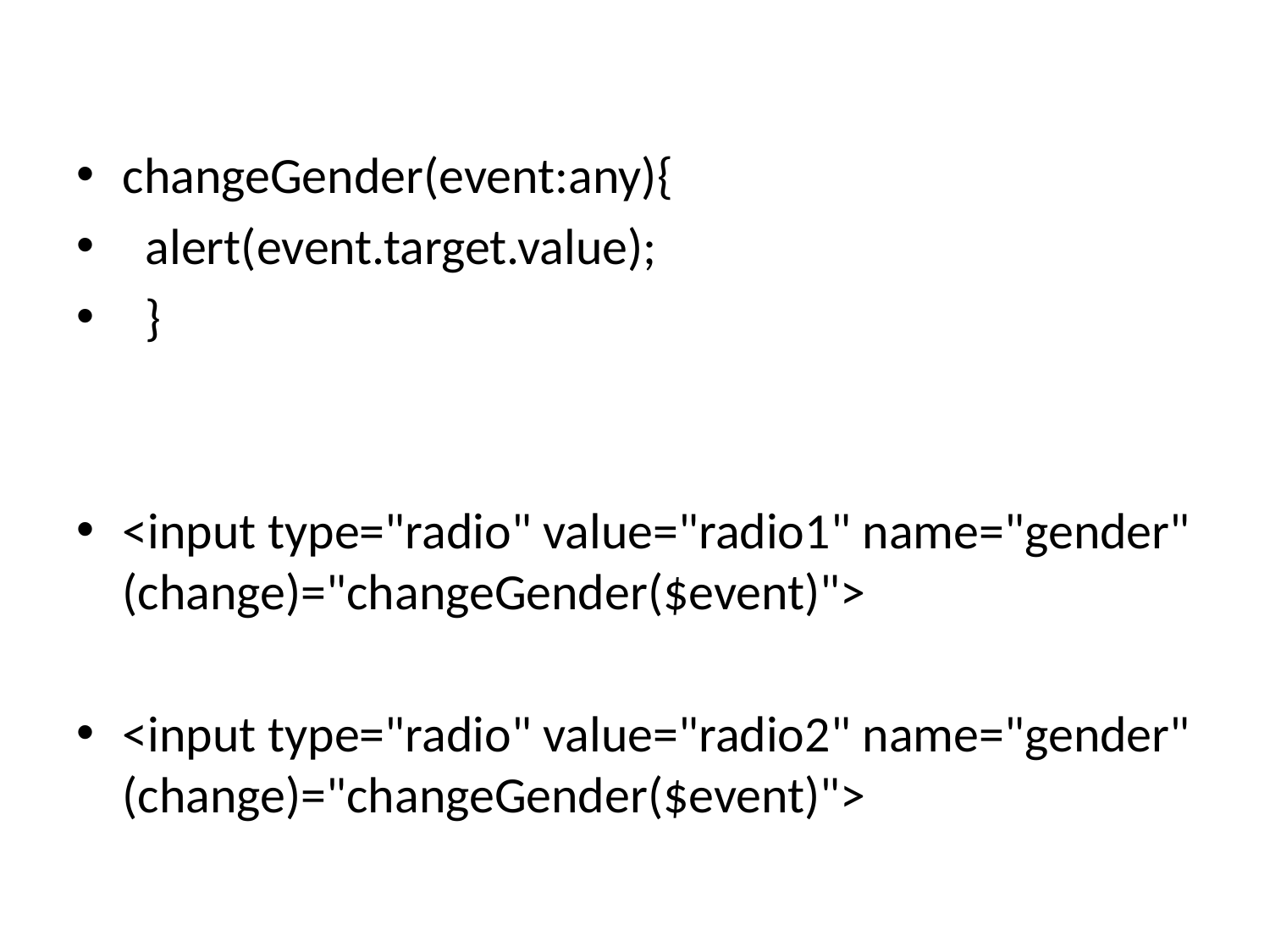

changeGender(event:any){
  alert(event.target.value);
  }

<input type="radio" value="radio1" name="gender" (change)="changeGender($event)">

<input type="radio" value="radio2" name="gender" (change)="changeGender($event)">